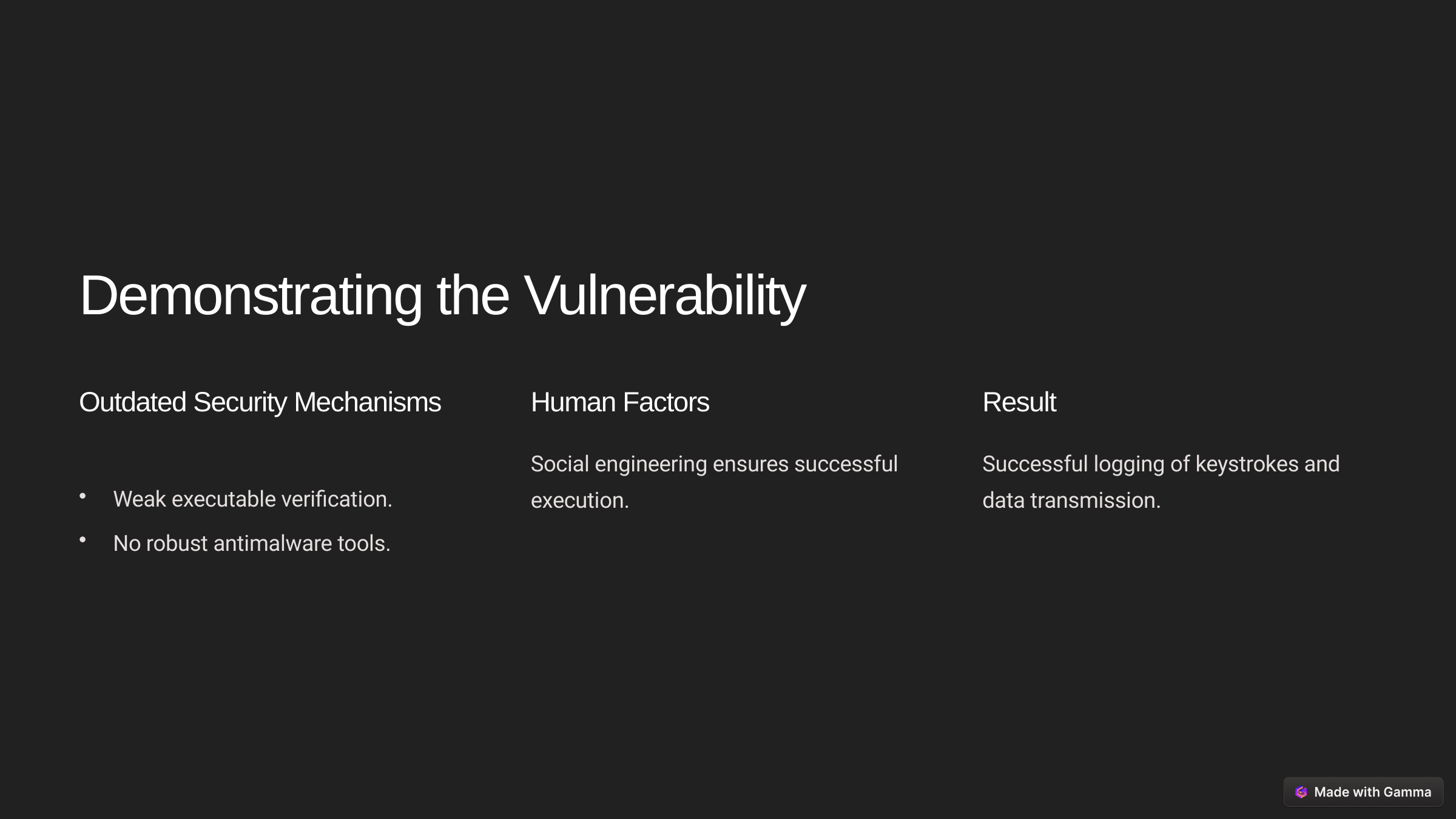

Demonstrating the Vulnerability
Outdated Security Mechanisms
Human Factors
Result
Social engineering ensures successful execution.
Successful logging of keystrokes and data transmission.
Weak executable verification.
No robust antimalware tools.